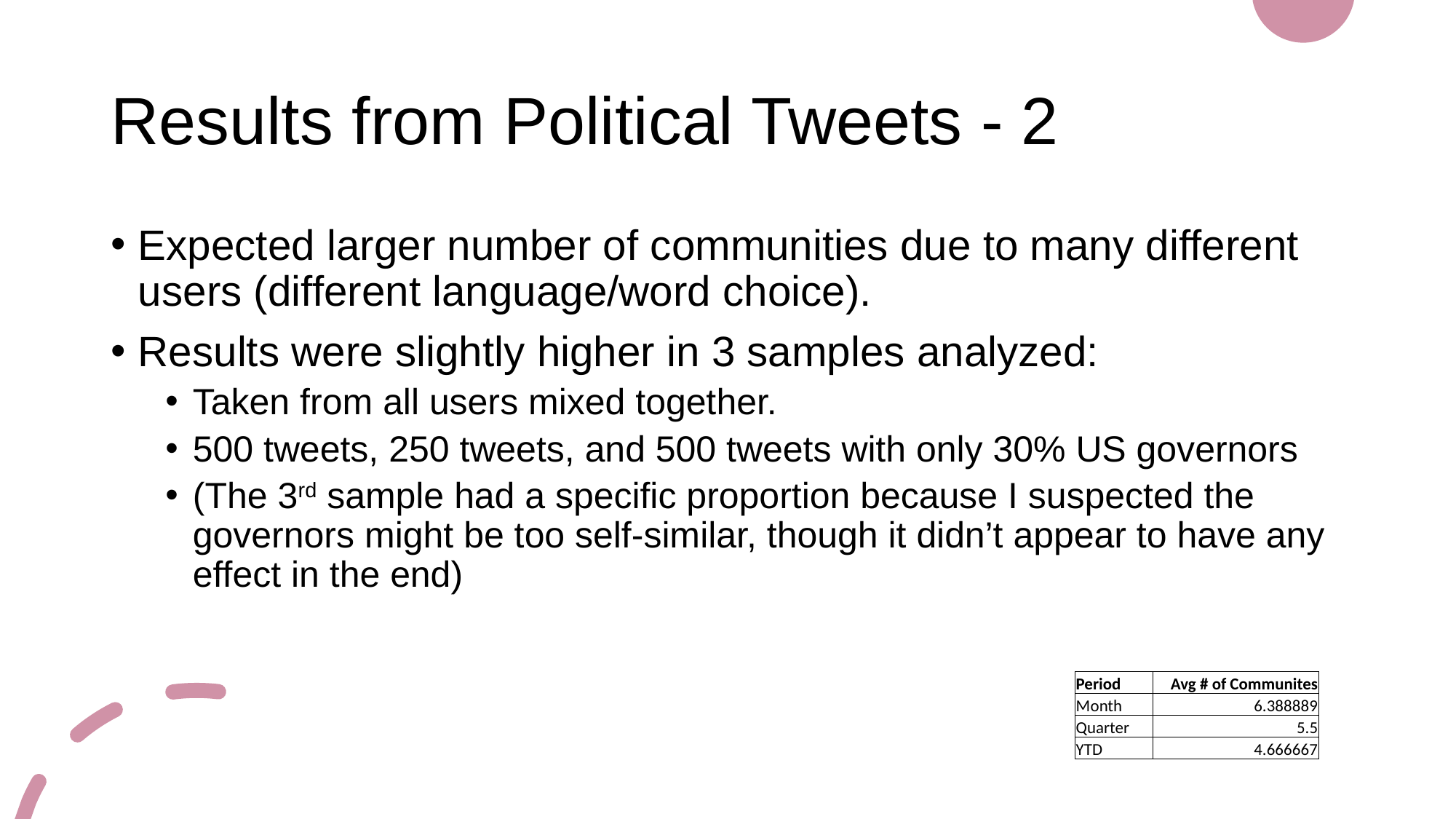

# Results from Political Tweets - 2
Expected larger number of communities due to many different users (different language/word choice).
Results were slightly higher in 3 samples analyzed:
Taken from all users mixed together.
500 tweets, 250 tweets, and 500 tweets with only 30% US governors
(The 3rd sample had a specific proportion because I suspected the governors might be too self-similar, though it didn’t appear to have any effect in the end)
| Period | Avg # of Communites |
| --- | --- |
| Month | 6.388889 |
| Quarter | 5.5 |
| YTD | 4.666667 |